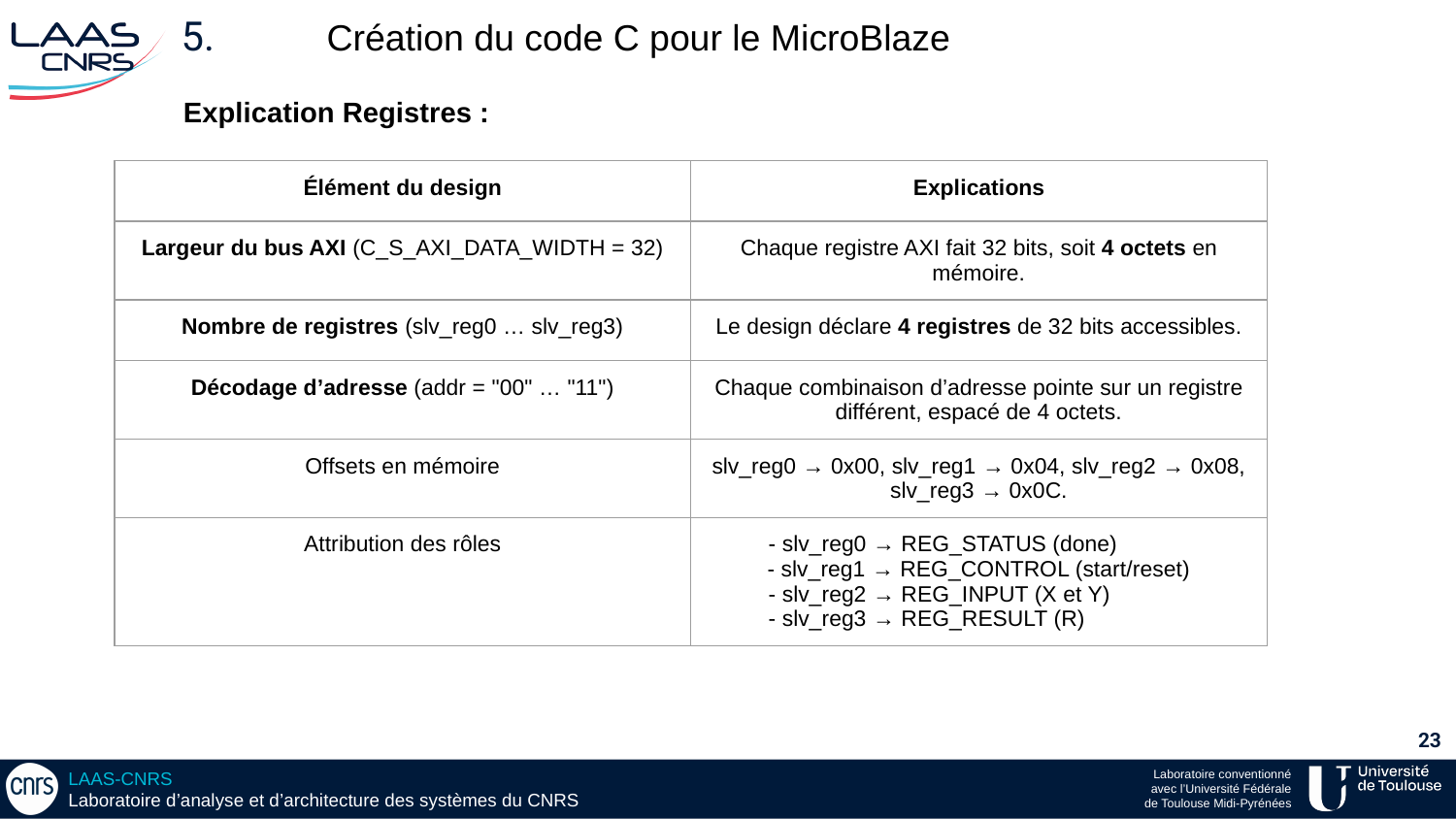

# 5.	Création du code C pour le MicroBlaze

Explication Registres :
| Élément du design | Explications |
| --- | --- |
| Largeur du bus AXI (C\_S\_AXI\_DATA\_WIDTH = 32) | Chaque registre AXI fait 32 bits, soit 4 octets en mémoire. |
| Nombre de registres (slv\_reg0 … slv\_reg3) | Le design déclare 4 registres de 32 bits accessibles. |
| Décodage d’adresse (addr = "00" … "11") | Chaque combinaison d’adresse pointe sur un registre différent, espacé de 4 octets. |
| Offsets en mémoire | slv\_reg0 → 0x00, slv\_reg1 → 0x04, slv\_reg2 → 0x08, slv\_reg3 → 0x0C. |
| Attribution des rôles | - slv\_reg0 → REG\_STATUS (done) - slv\_reg1 → REG\_CONTROL (start/reset) - slv\_reg2 → REG\_INPUT (X et Y) - slv\_reg3 → REG\_RESULT (R) |
23